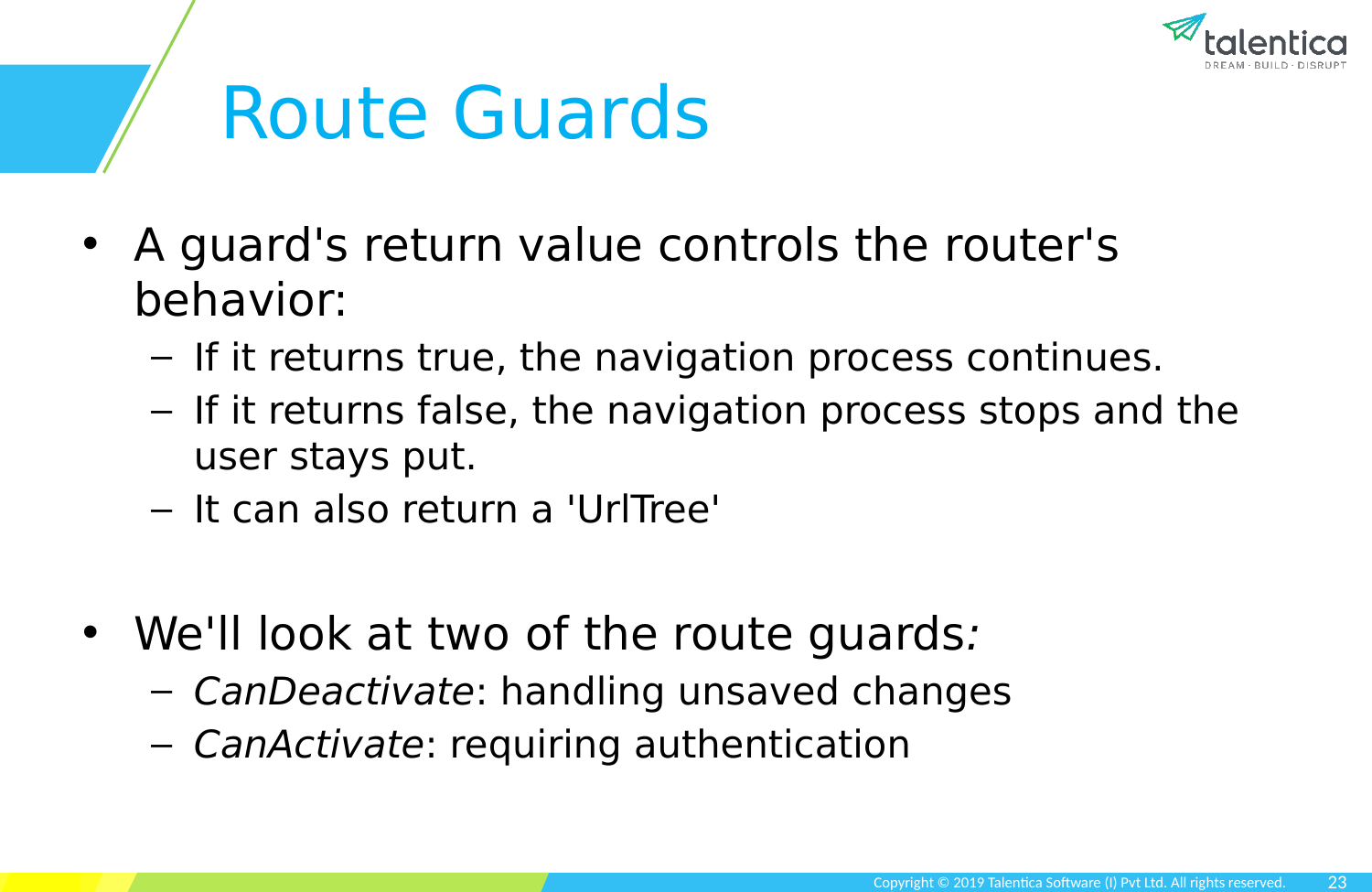

# Route Guards
A guard's return value controls the router's behavior:
If it returns true, the navigation process continues.
If it returns false, the navigation process stops and the user stays put.
It can also return a 'UrlTree'

We'll look at two of the route guards:
CanDeactivate: handling unsaved changes
CanActivate: requiring authentication

23